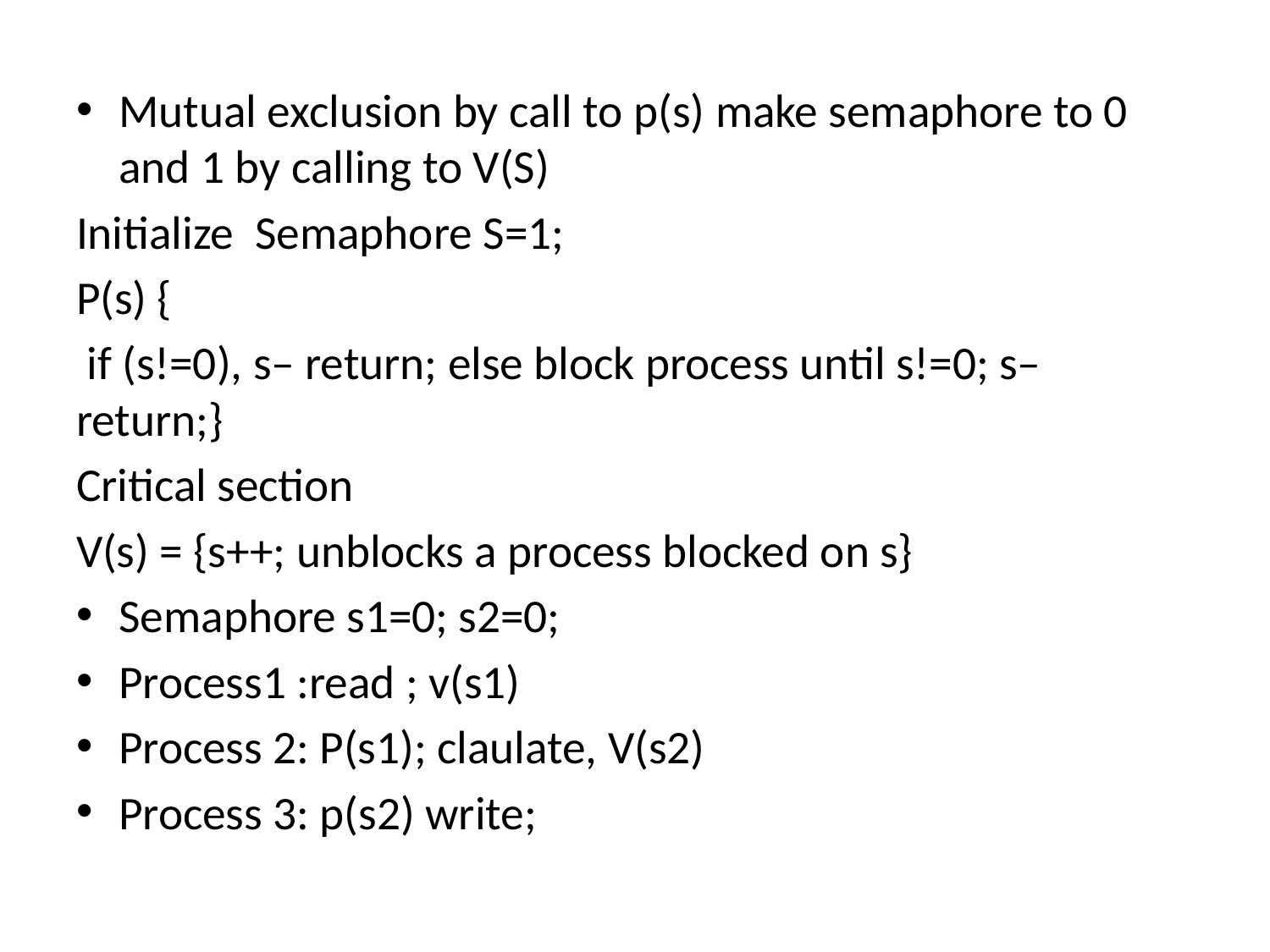

Mutual exclusion by call to p(s) make semaphore to 0 and 1 by calling to V(S)
Initialize  Semaphore S=1;
P(s) {
 if (s!=0), s– return; else block process until s!=0; s– return;}
Critical section
V(s) = {s++; unblocks a process blocked on s}
Semaphore s1=0; s2=0;
Process1 :read ; v(s1)
Process 2: P(s1); claulate, V(s2)
Process 3: p(s2) write;